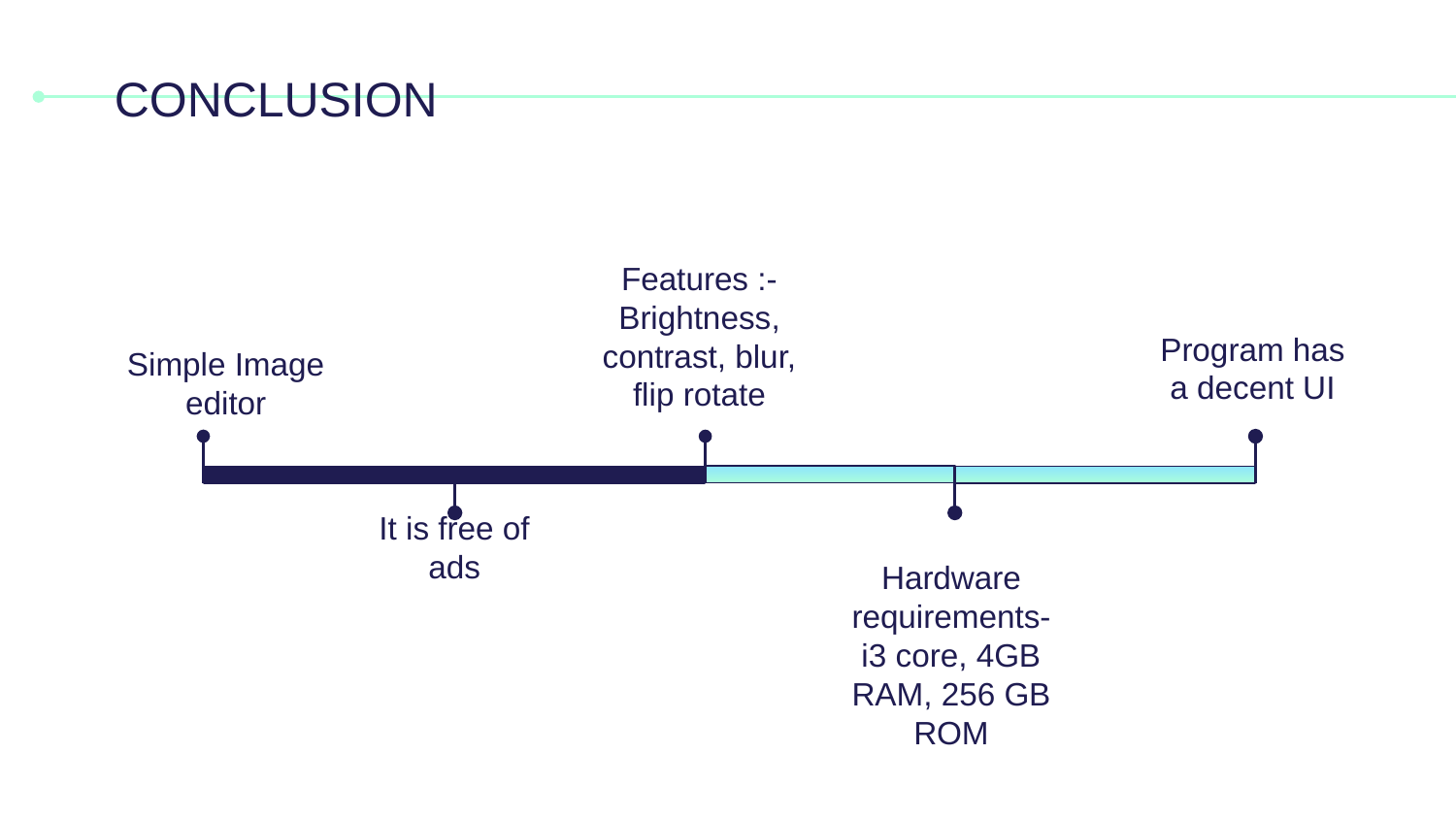

# CONCLUSION
Features :- Brightness, contrast, blur, flip rotate

Program has a decent UI

Simple Image editor

It is free of ads

Hardware requirements- i3 core, 4GB RAM, 256 GB ROM